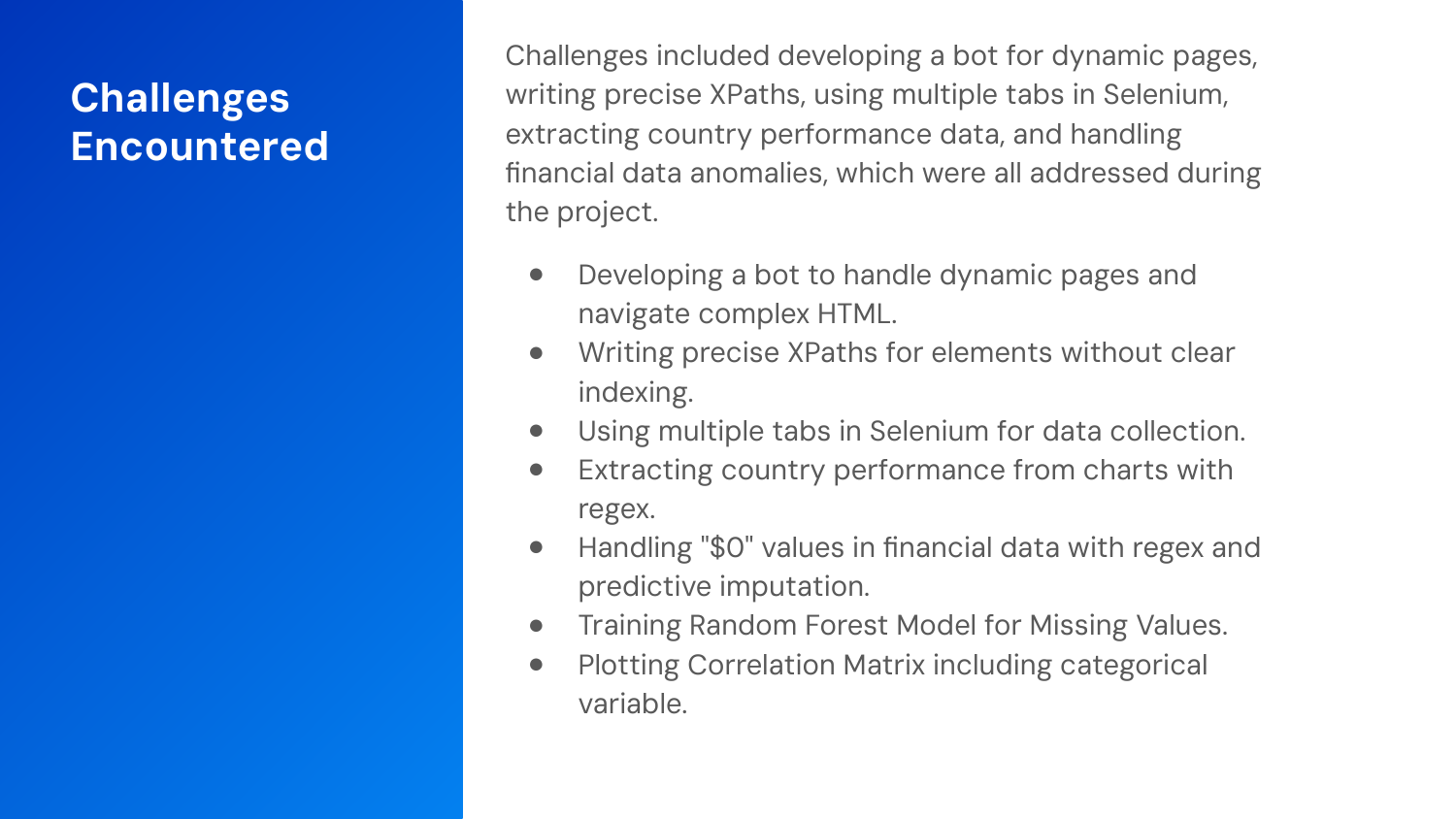

Challenges included developing a bot for dynamic pages, writing precise XPaths, using multiple tabs in Selenium, extracting country performance data, and handling financial data anomalies, which were all addressed during the project.
Developing a bot to handle dynamic pages and navigate complex HTML.
Writing precise XPaths for elements without clear indexing.
Using multiple tabs in Selenium for data collection.
Extracting country performance from charts with regex.
Handling "$0" values in financial data with regex and predictive imputation.
Training Random Forest Model for Missing Values.
Plotting Correlation Matrix including categorical variable.
# Challenges Encountered